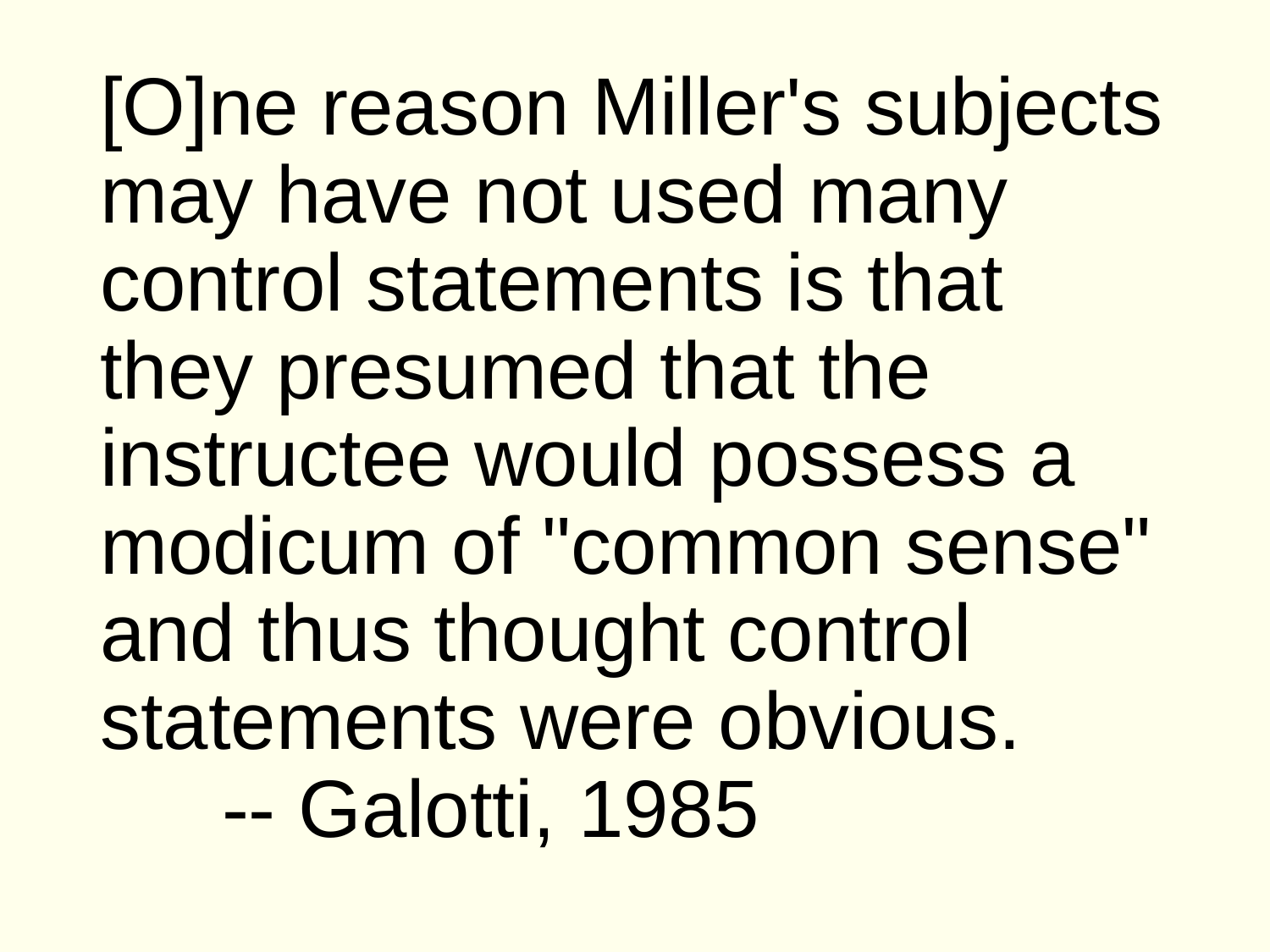

# [O]ne reason Miller's subjects may have not used many control statements is that they presumed that the instructee would possess a modicum of "common sense" and thus thought control statements were obvious. -- Galotti, 1985